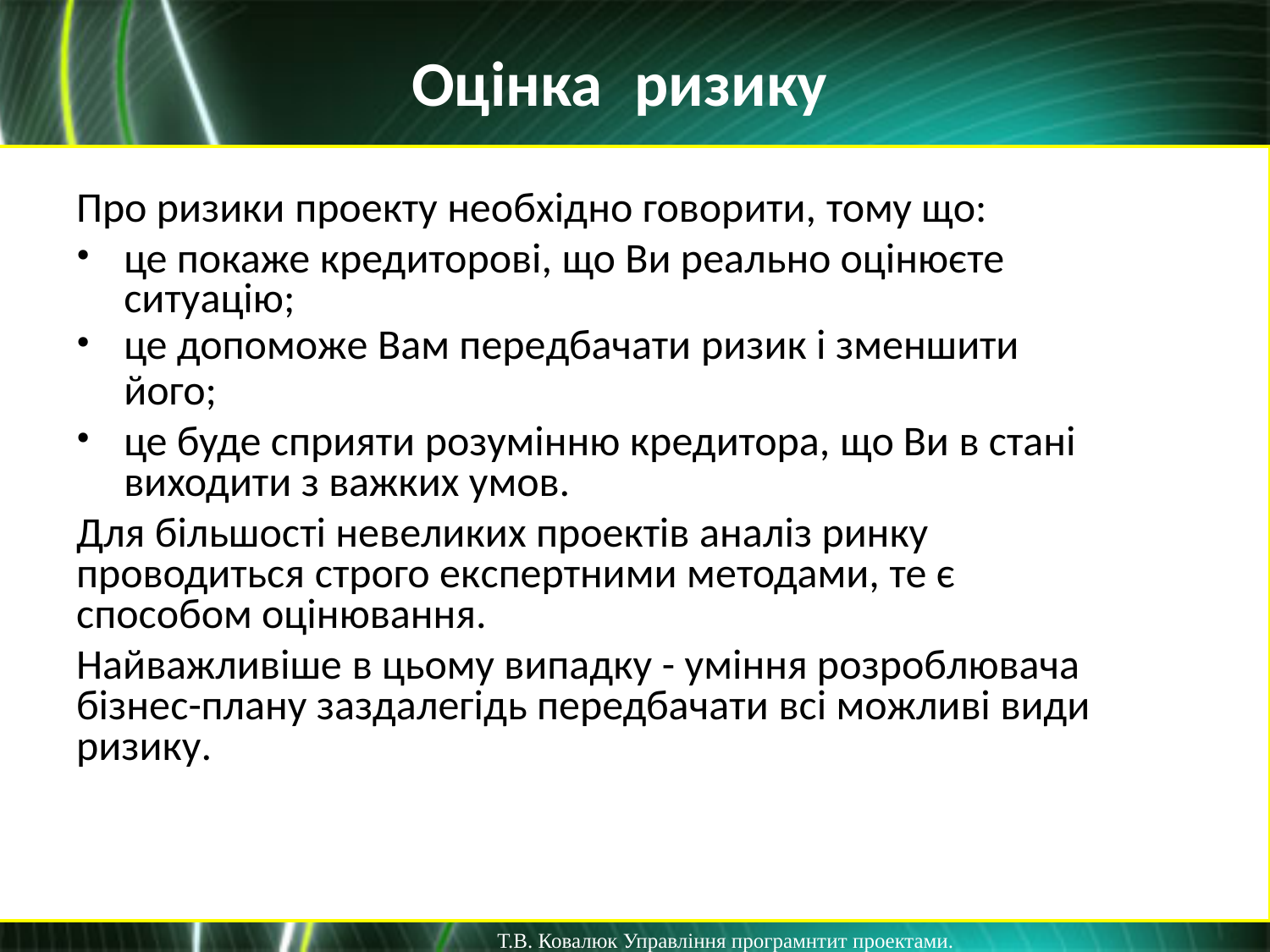

Оцінка	ризику
Про ризики проекту необхідно говорити, тому що:
це покаже кредиторові, що Ви реально оцінюєте ситуацію;
це допоможе Вам передбачати ризик і зменшити
його;
це буде сприяти розумінню кредитора, що Ви в стані виходити з важких умов.
Для більшості невеликих проектів аналіз ринку проводиться строго експертними методами, те є способом оцінювання.
Найважливіше в цьому випадку - уміння розроблювача бізнес-плану заздалегідь передбачати всі можливі види ризику.